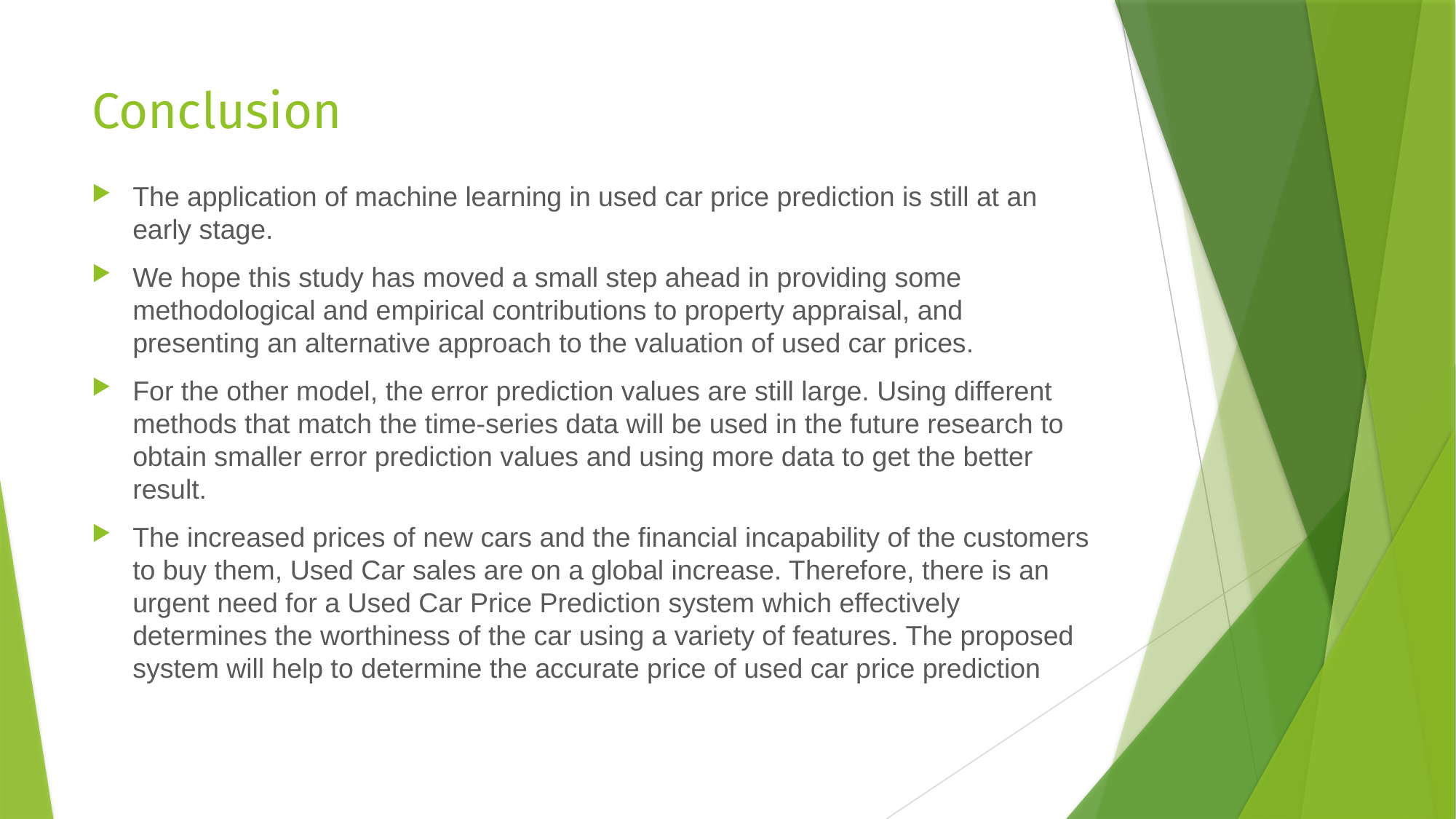

# Conclusion
The application of machine learning in used car price prediction is still at an early stage.
We hope this study has moved a small step ahead in providing some methodological and empirical contributions to property appraisal, and presenting an alternative approach to the valuation of used car prices.
For the other model, the error prediction values are still large. Using different methods that match the time-series data will be used in the future research to obtain smaller error prediction values and using more data to get the better result.
The increased prices of new cars and the financial incapability of the customers to buy them, Used Car sales are on a global increase. Therefore, there is an urgent need for a Used Car Price Prediction system which effectively determines the worthiness of the car using a variety of features. The proposed system will help to determine the accurate price of used car price prediction